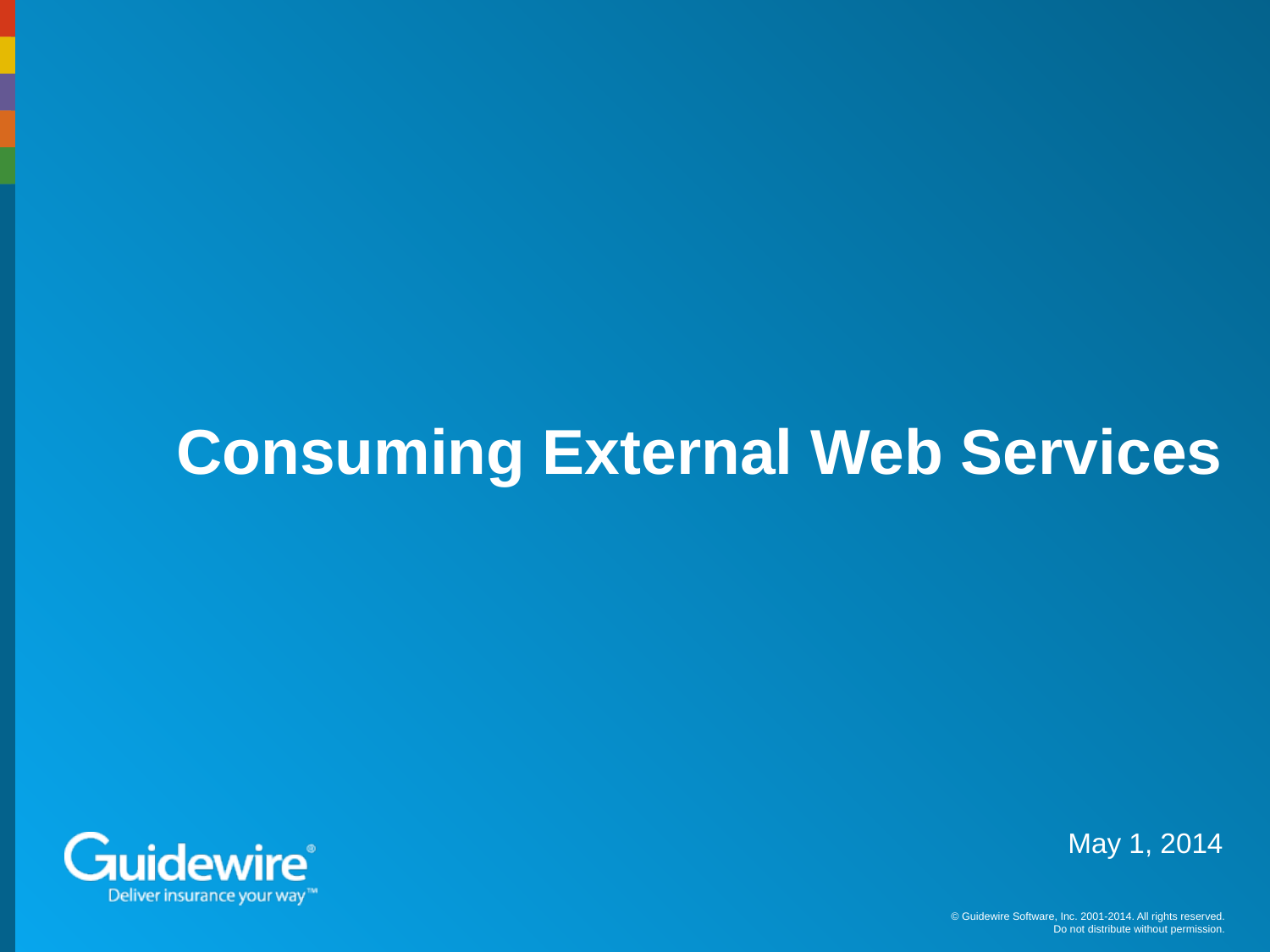

# Consuming External Web Services
May 1, 2014